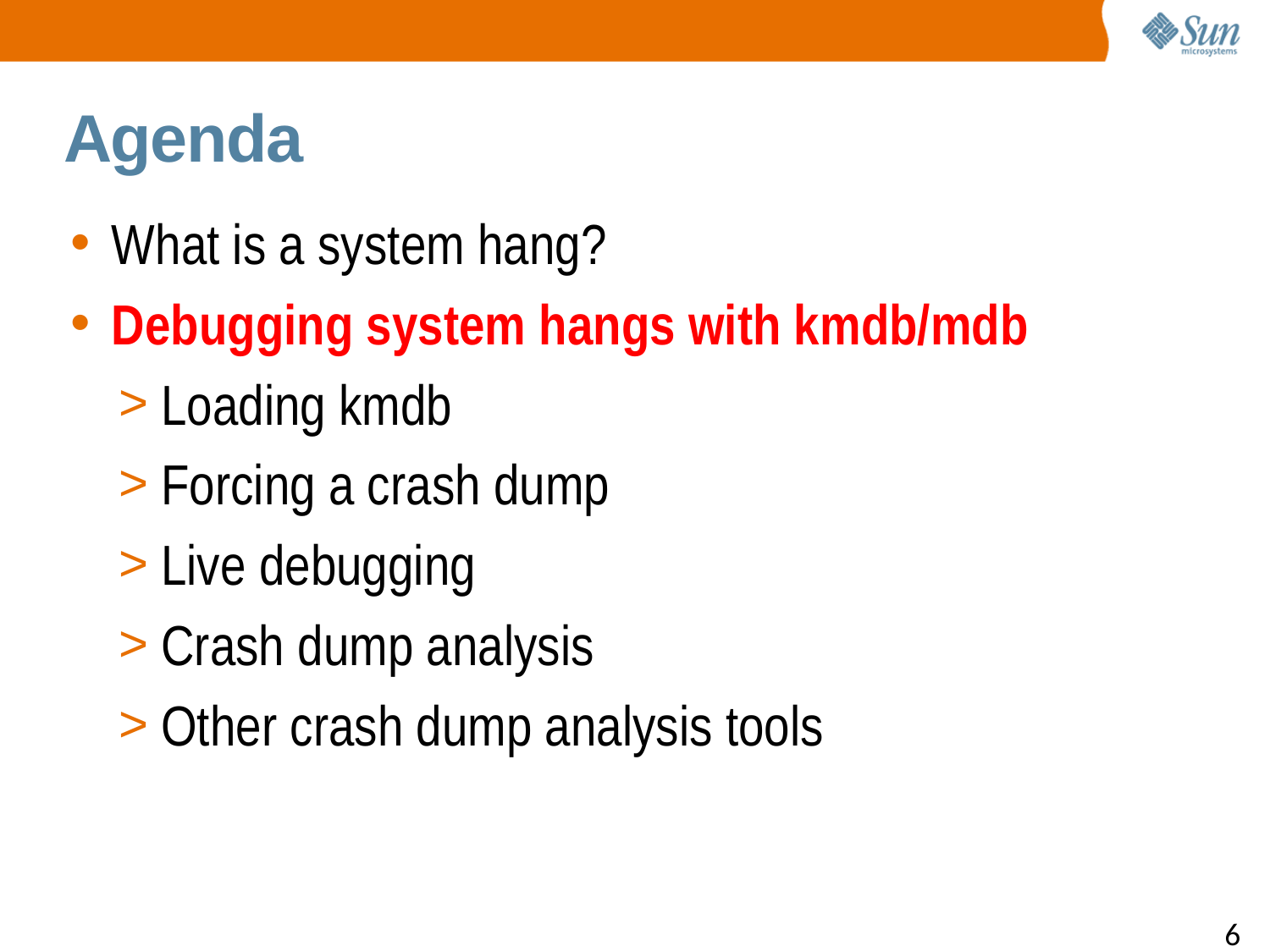

Agenda
What is a system hang?
Debugging system hangs with kmdb/mdb
Loading kmdb
Forcing a crash dump
Live debugging
Crash dump analysis
Other crash dump analysis tools

6